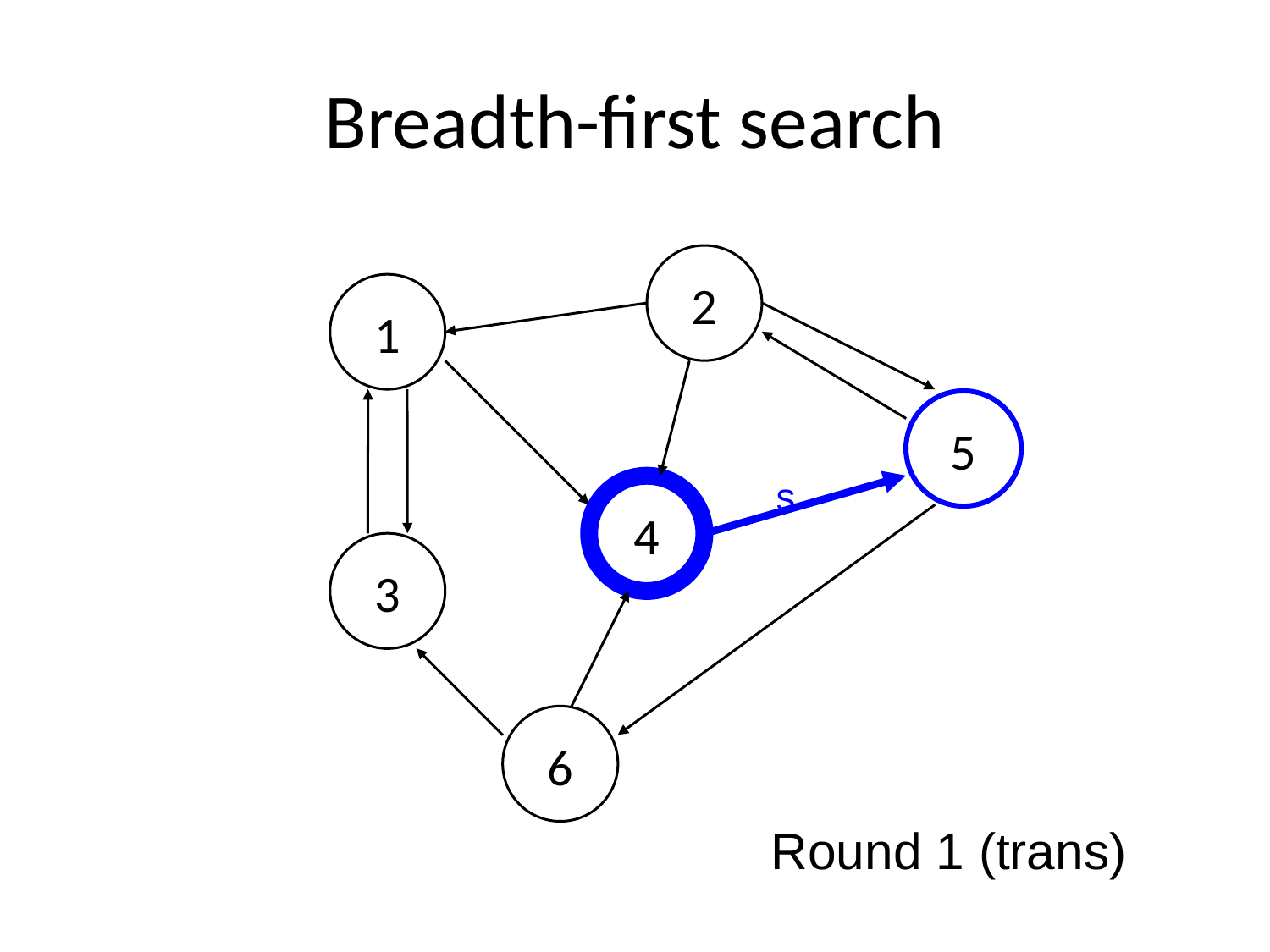

# Breadth-first search
2
1

5
s

4

3

6
Round 1 (trans)